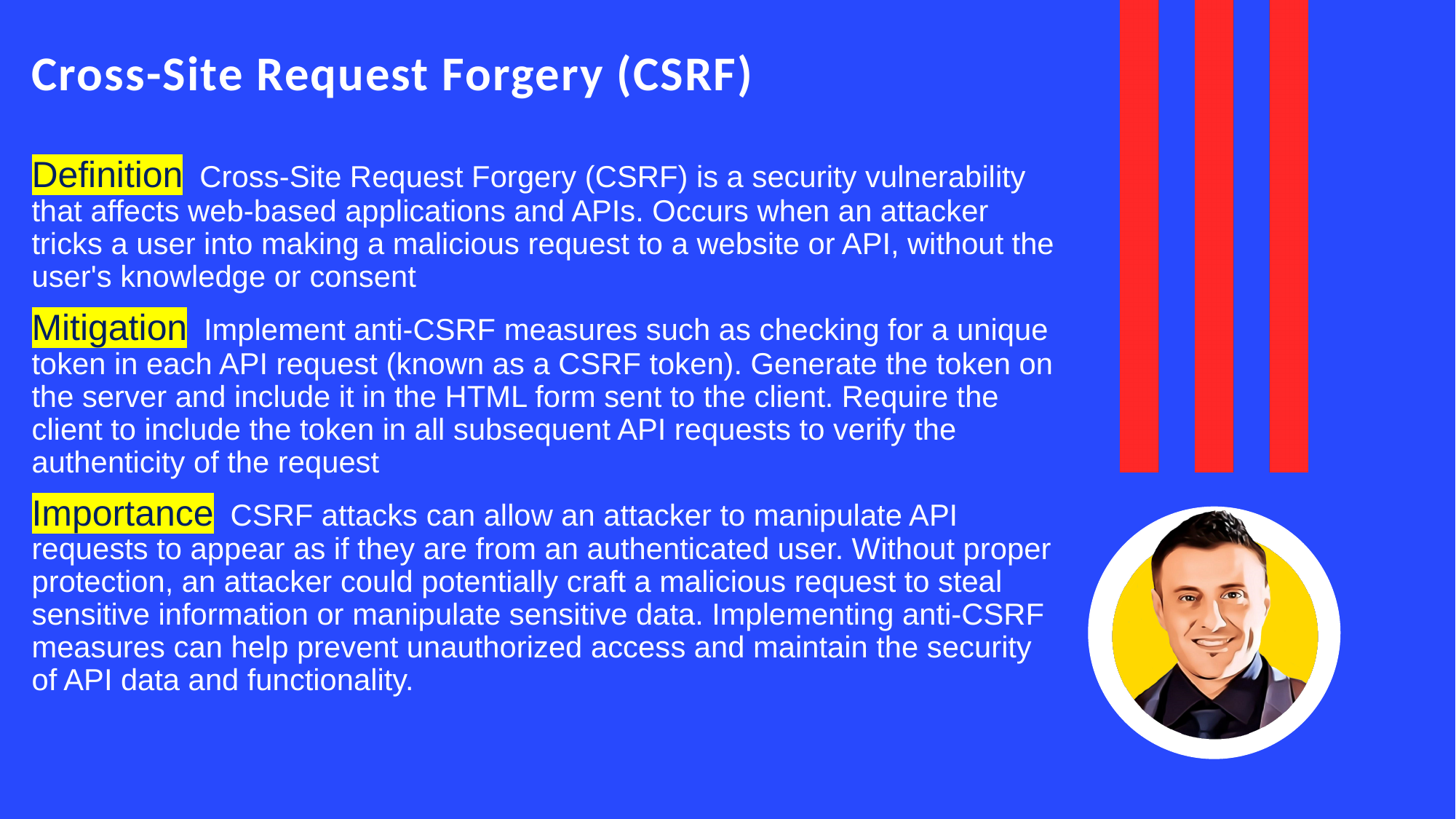

# Cross-Site Request Forgery (CSRF)
Definition  Cross-Site Request Forgery (CSRF) is a security vulnerability that affects web-based applications and APIs. Occurs when an attacker tricks a user into making a malicious request to a website or API, without the user's knowledge or consent
Mitigation  Implement anti-CSRF measures such as checking for a unique token in each API request (known as a CSRF token). Generate the token on the server and include it in the HTML form sent to the client. Require the client to include the token in all subsequent API requests to verify the authenticity of the request
Importance  CSRF attacks can allow an attacker to manipulate API requests to appear as if they are from an authenticated user. Without proper protection, an attacker could potentially craft a malicious request to steal sensitive information or manipulate sensitive data. Implementing anti-CSRF measures can help prevent unauthorized access and maintain the security of API data and functionality.